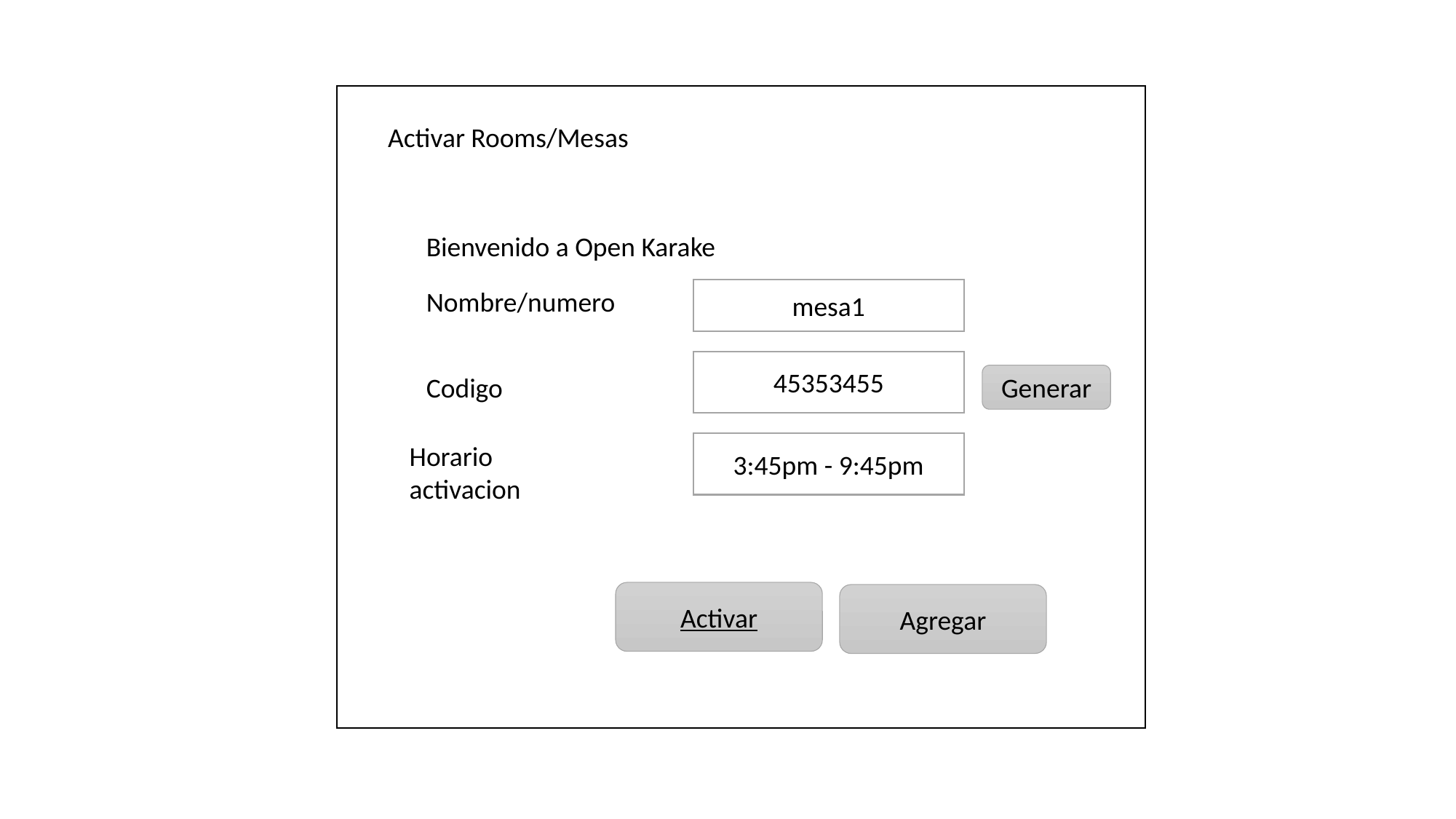

Activar Rooms/Mesas
Bienvenido a Open Karake
Nombre/numero
mesa1
45353455
Codigo
Generar
Horario activacion
3:45pm - 9:45pm
Activar
Agregar